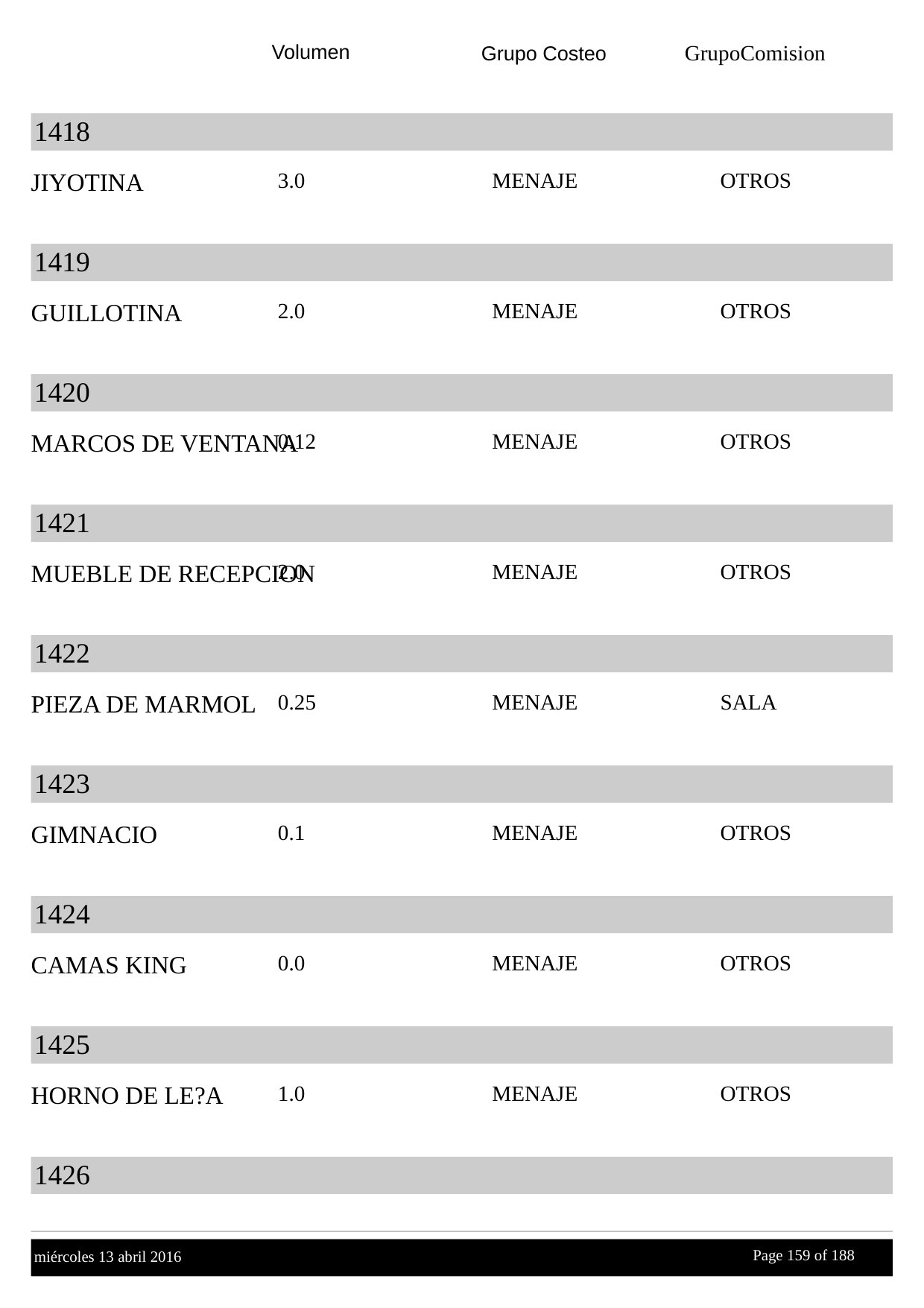

Volumen
GrupoComision
Grupo Costeo

1418
JIYOTINA
3.0
MENAJE
OTROS

1419
GUILLOTINA
2.0
MENAJE
OTROS

1420
MARCOS DE VENTANA
0.12
MENAJE
OTROS

1421
MUEBLE DE RECEPCION
2.0
MENAJE
OTROS

1422
PIEZA DE MARMOL
0.25
MENAJE
SALA

1423
GIMNACIO
0.1
MENAJE
OTROS

1424
CAMAS KING
0.0
MENAJE
OTROS

1425
HORNO DE LE?A
1.0
MENAJE
OTROS

1426

Page 159 of
 188
miércoles 13 abril 2016